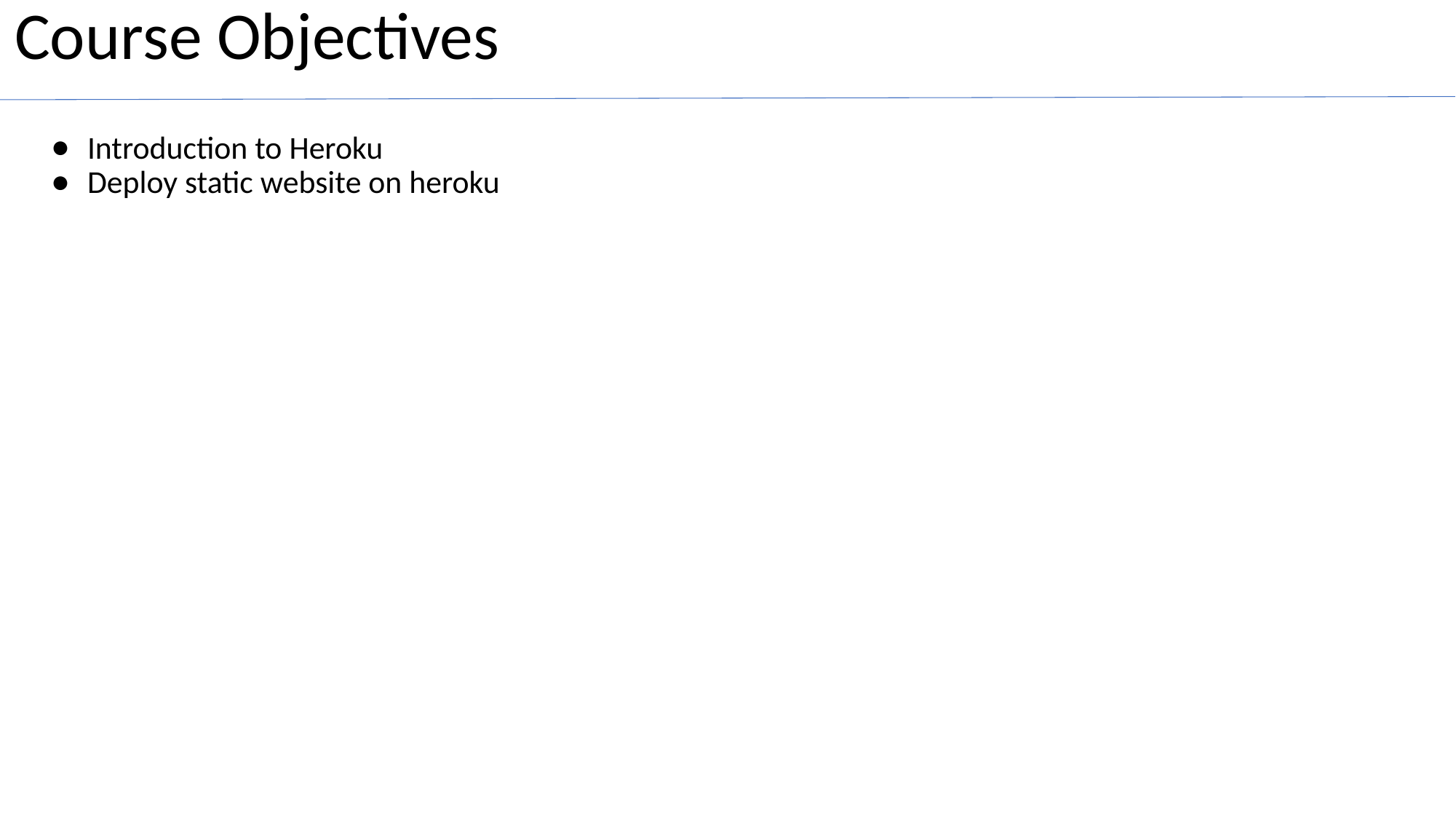

# Course Objectives
Introduction to Heroku
Deploy static website on heroku